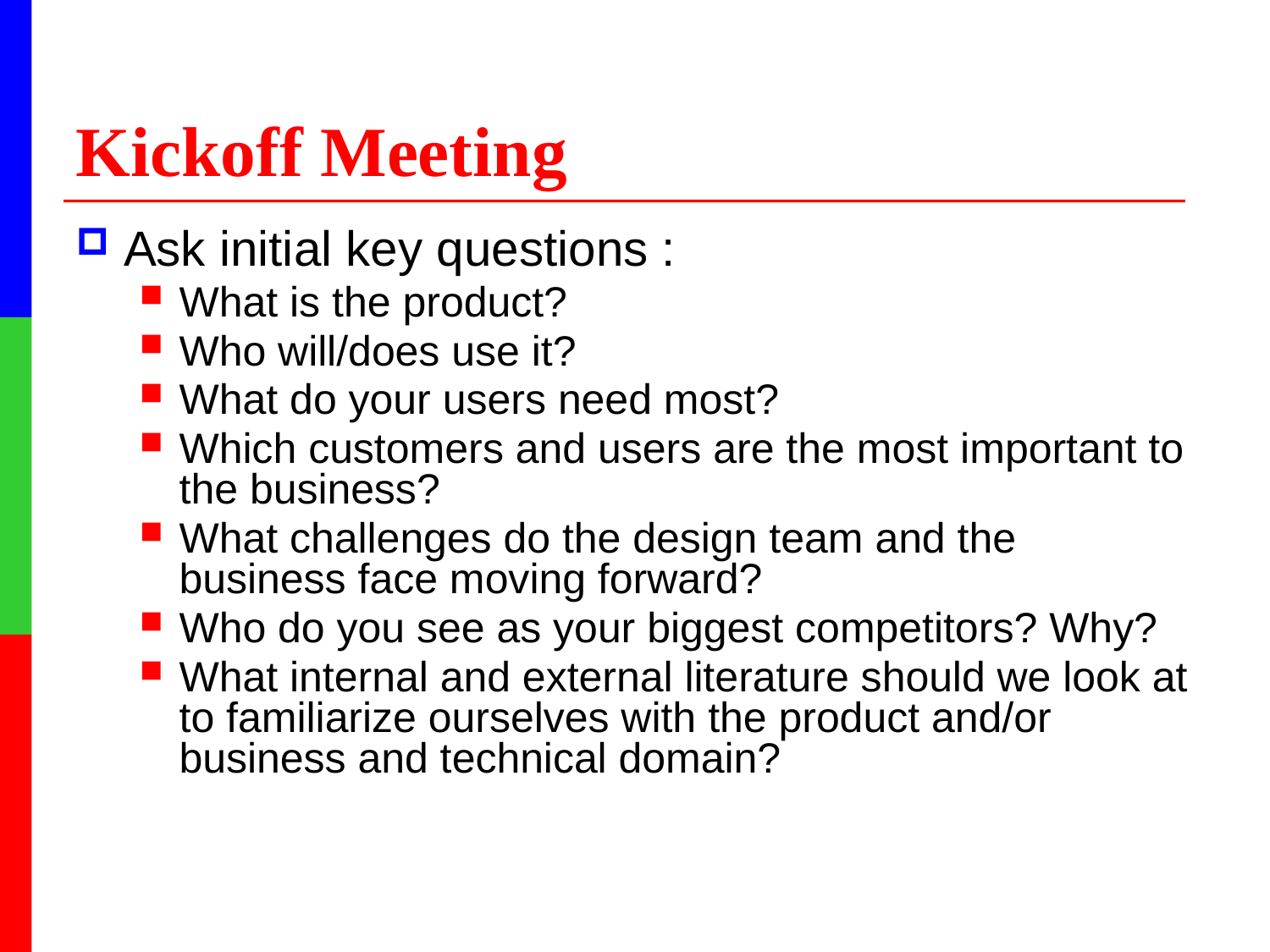

# Kickoff Meeting
Ask initial key questions :
What is the product?
Who will/does use it?
What do your users need most?
Which customers and users are the most important to the business?
What challenges do the design team and the business face moving forward?
Who do you see as your biggest competitors? Why?
What internal and external literature should we look at to familiarize ourselves with the product and/or business and technical domain?